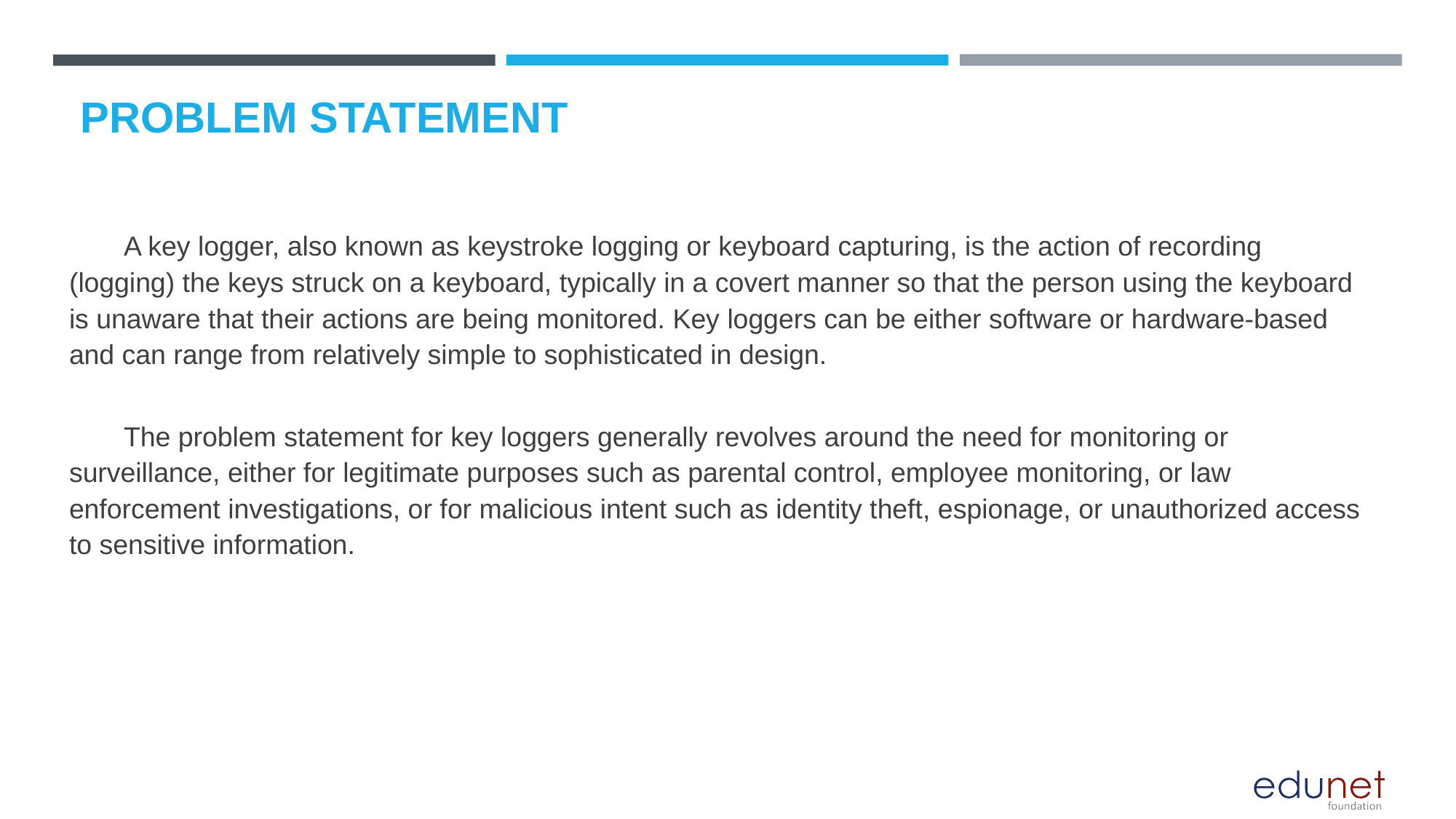

# PROBLEM STATEMENT
A key logger, also known as keystroke logging or keyboard capturing, is the action of recording (logging) the keys struck on a keyboard, typically in a covert manner so that the person using the keyboard is unaware that their actions are being monitored. Key loggers can be either software or hardware-based and can range from relatively simple to sophisticated in design.

The problem statement for key loggers generally revolves around the need for monitoring or surveillance, either for legitimate purposes such as parental control, employee monitoring, or law enforcement investigations, or for malicious intent such as identity theft, espionage, or unauthorized access to sensitive information.